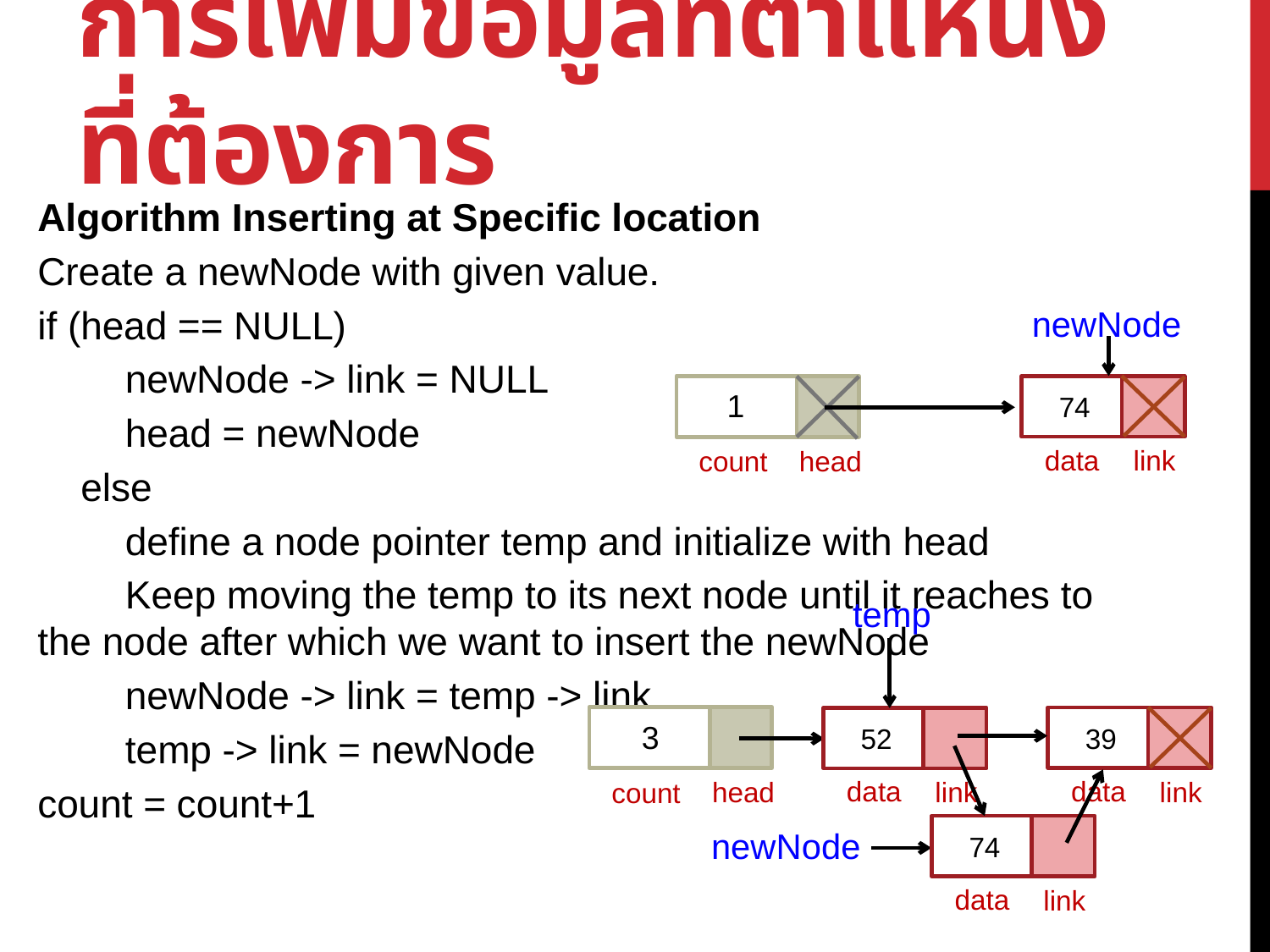

# การเพิ่มข้อมูลที่ตำแหน่งที่ต้องการ
Algorithm Inserting at Specific location
Create a newNode with given value.
if (head == NULL)
    	newNode -> link = NULL
	head = newNode
    else
	define a node pointer temp and initialize with head
    	Keep moving the temp to its next node until it reaches to the node after which we want to insert the newNode
    	newNode -> link = temp -> link
	temp -> link = newNode
count = count+1

newNode

0
head
count

74
data
link
1
temp

2
head
count

39
data
link

52
data
link
3

74
data
link
newNode